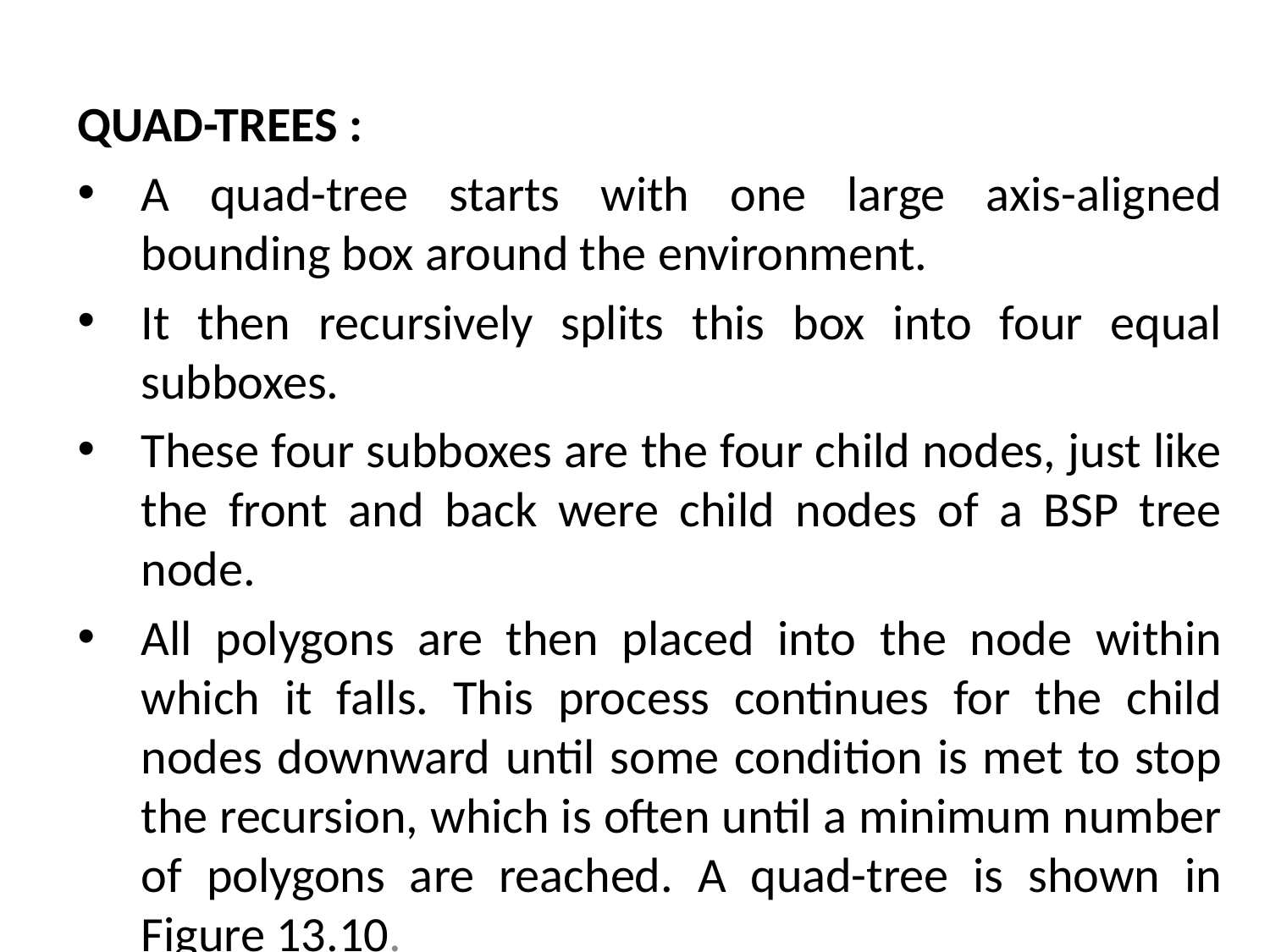

QUAD-TREES :
A quad-tree starts with one large axis-aligned bounding box around the environment.
It then recursively splits this box into four equal subboxes.
These four subboxes are the four child nodes, just like the front and back were child nodes of a BSP tree node.
All polygons are then placed into the node within which it falls. This process continues for the child nodes downward until some condition is met to stop the recursion, which is often until a minimum number of polygons are reached. A quad-tree is shown in Figure 13.10.
# The Mathematical side of games